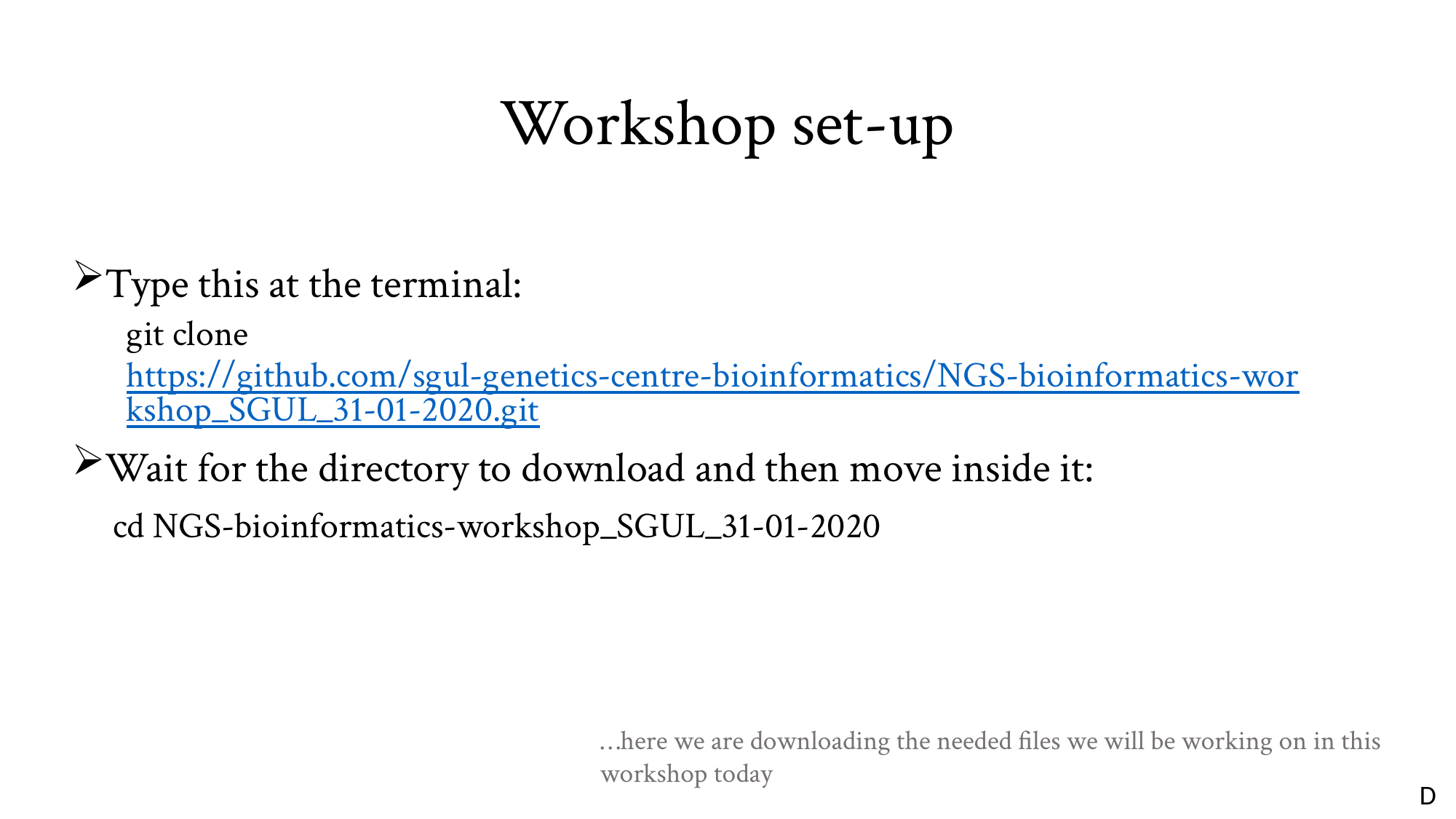

# Workshop set-up

Type this at the terminal:
git clone https://github.com/sgul-genetics-centre-bioinformatics/NGS-bioinformatics-workshop_SGUL_31-01-2020.git
Wait for the directory to download and then move inside it:
     cd NGS-bioinformatics-workshop_SGUL_31-01-2020
…here we are downloading the needed files we will be working on in this workshop today
D